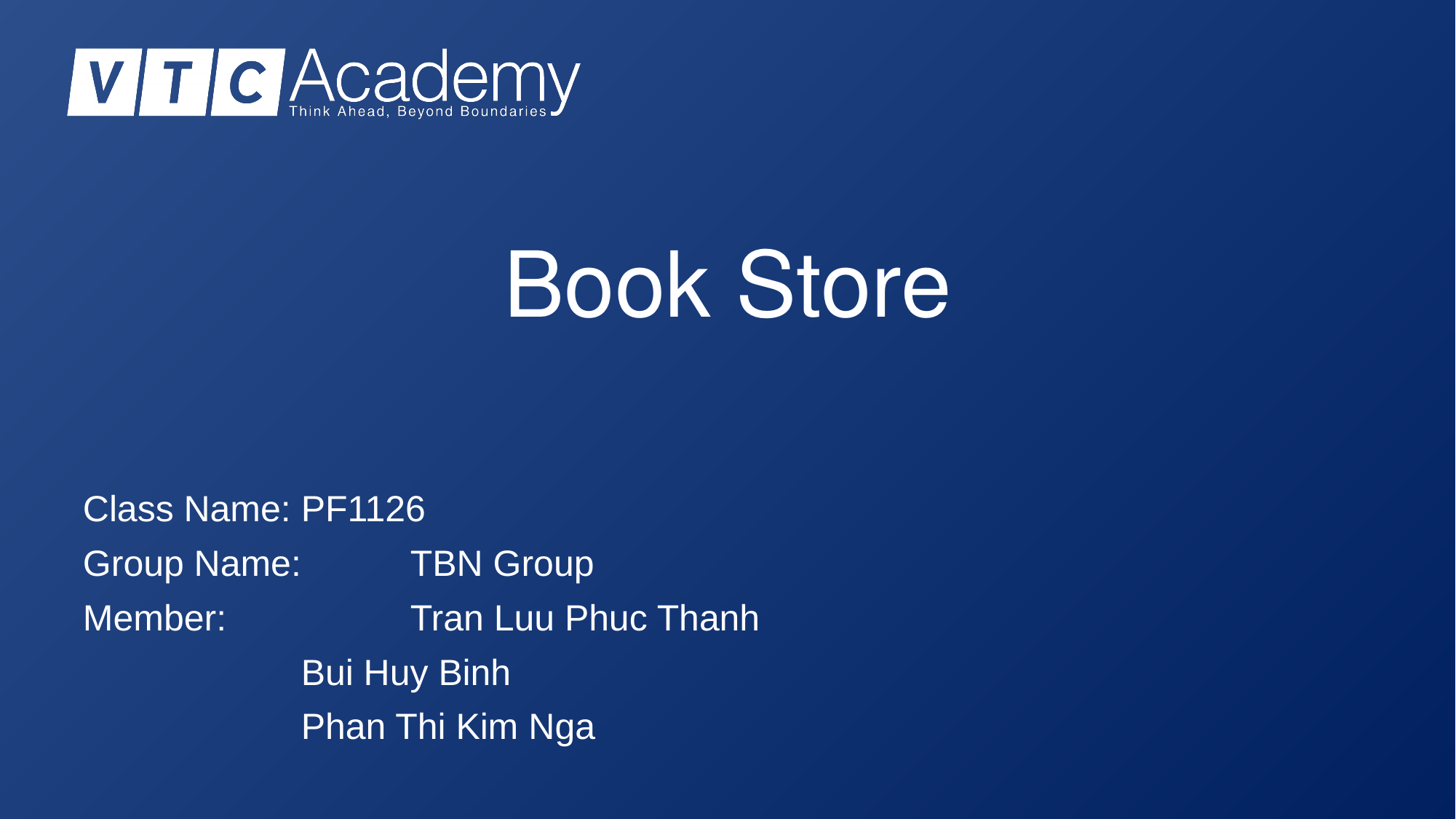

# Book Store
Class Name:	PF1126
Group Name:	TBN Group
Member: 		Tran Luu Phuc Thanh
		Bui Huy Binh
		Phan Thi Kim Nga